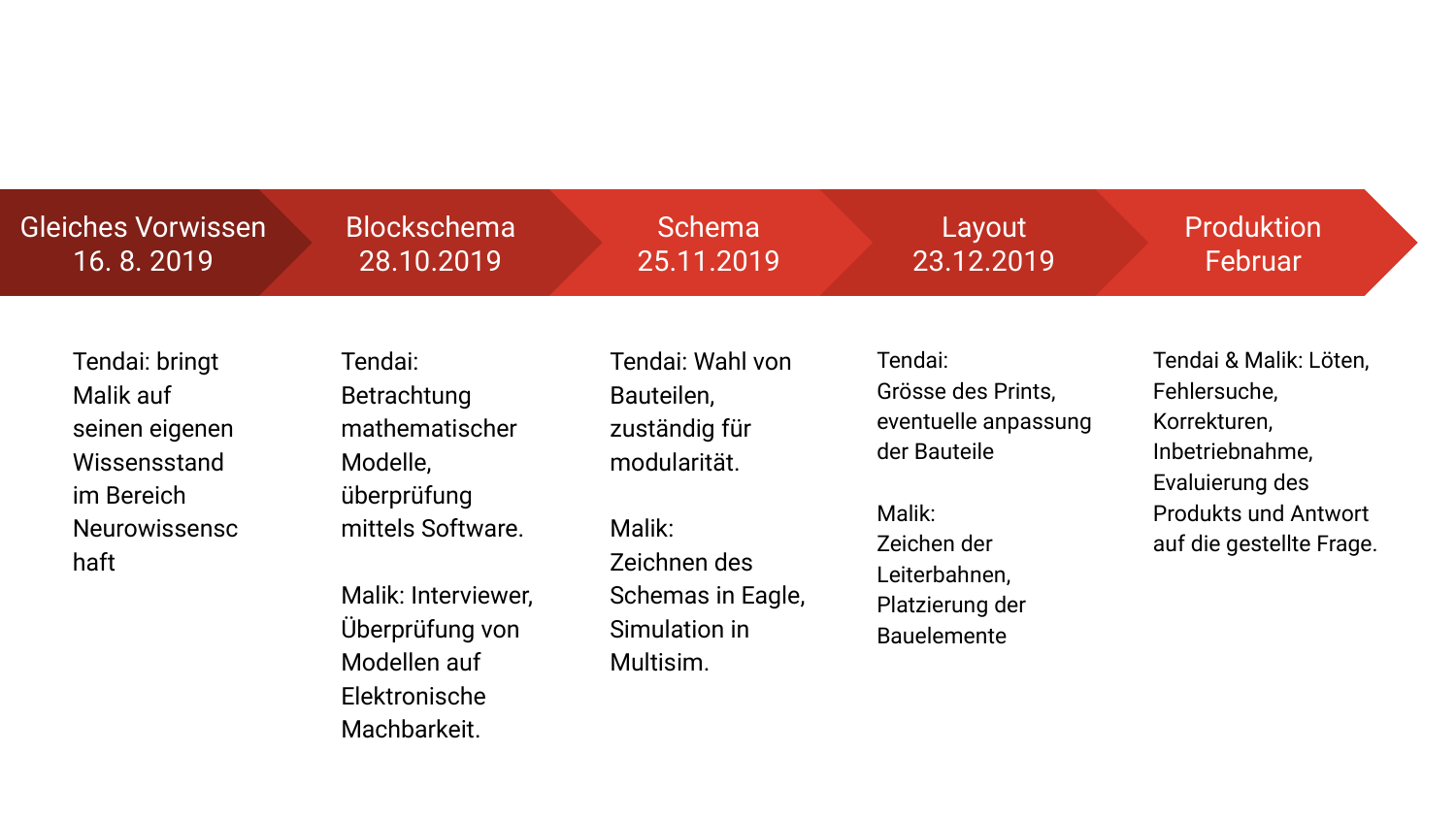

Layout
23.12.2019
Tendai:
Grösse des Prints, eventuelle anpassung der Bauteile

Malik:
Zeichen der Leiterbahnen, Platzierung der Bauelemente
Produktion
Februar
Tendai & Malik: Löten, Fehlersuche, Korrekturen, Inbetriebnahme, Evaluierung des Produkts und Antwort auf die gestellte Frage.
Schema
25.11.2019
Tendai: Wahl von Bauteilen, zuständig für modularität.

Malik:
Zeichnen des Schemas in Eagle, Simulation in Multisim.
Blockschema
28.10.2019
Tendai:
Betrachtung mathematischer Modelle, überprüfung mittels Software.

Malik: Interviewer,
Überprüfung von Modellen auf Elektronische Machbarkeit.
Gleiches Vorwissen
16. 8. 2019
Tendai: bringt Malik auf seinen eigenen Wissensstand im Bereich Neurowissenschaft